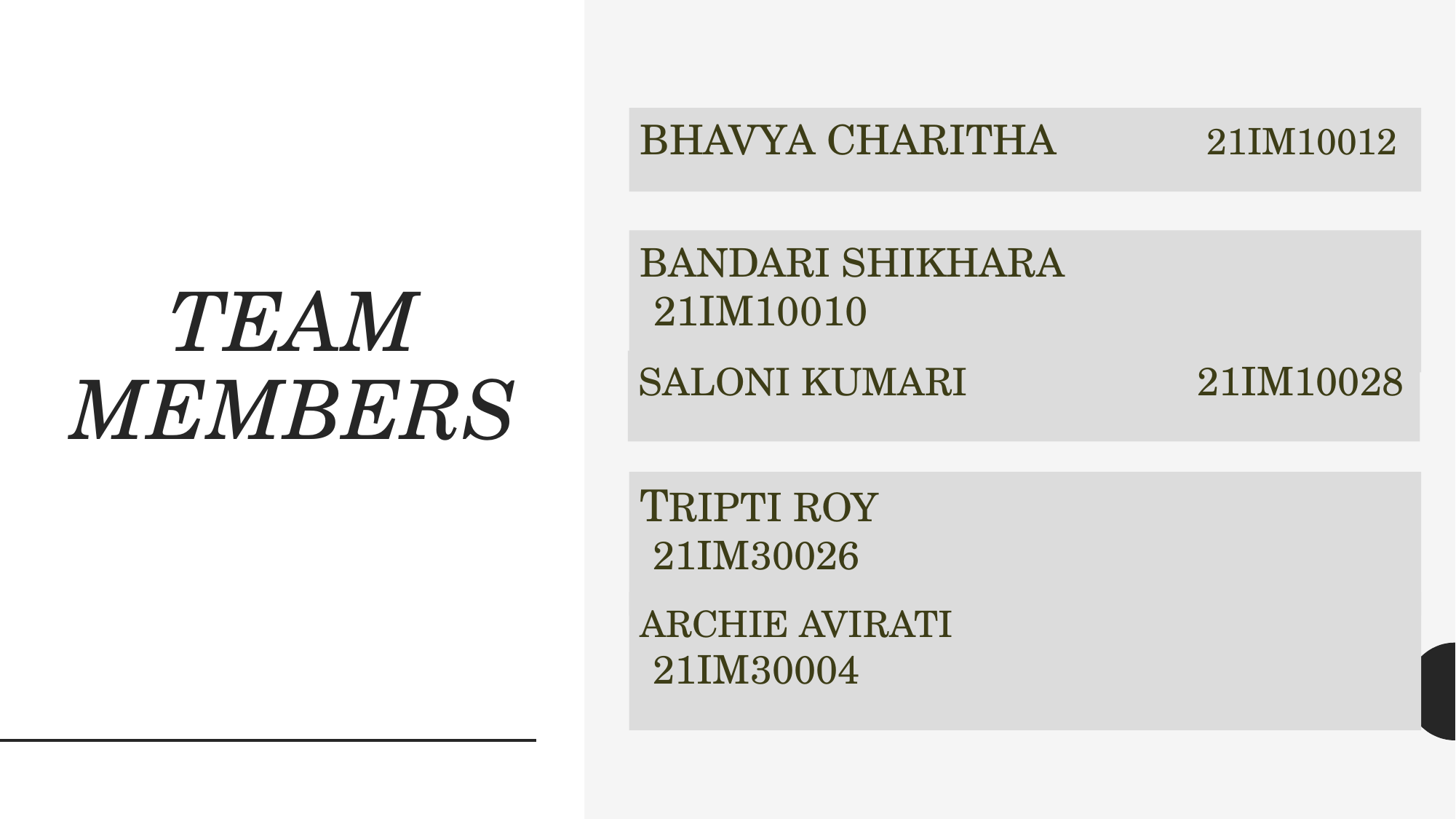

BHAVYA CHARITHA            21IM10012

BANDARI SHIKHARA           21IM10010

# TEAM MEMBERS
SALONI KUMARI                   21IM10028

TRIPTI ROY                             21IM30026

ARCHIE AVIRATI                     21IM30004